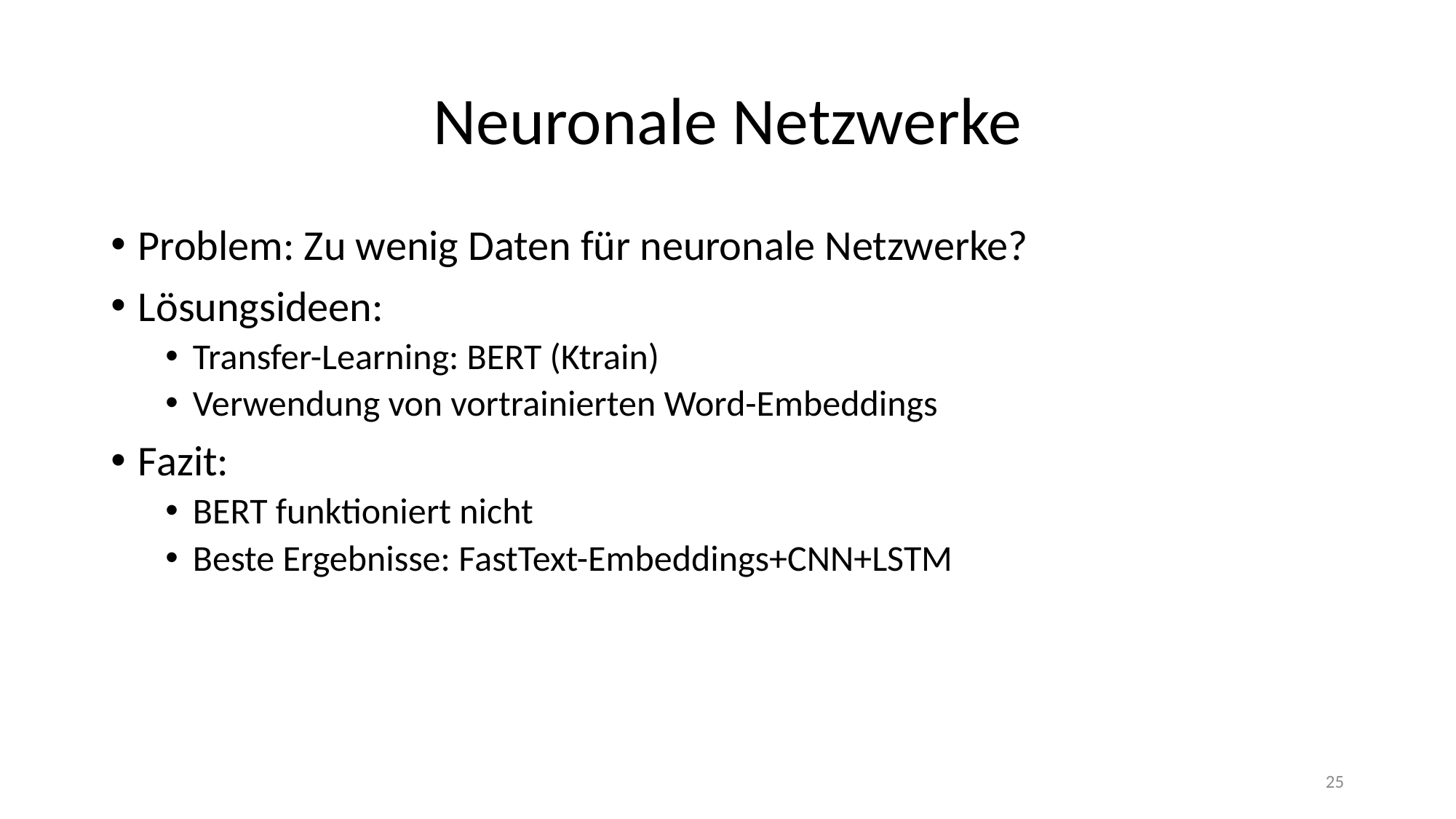

# Neuronale Netzwerke
Problem: Zu wenig Daten für neuronale Netzwerke?
Lösungsideen:
Transfer-Learning: BERT (Ktrain)
Verwendung von vortrainierten Word-Embeddings
Fazit:
BERT funktioniert nicht
Beste Ergebnisse: FastText-Embeddings+CNN+LSTM
25